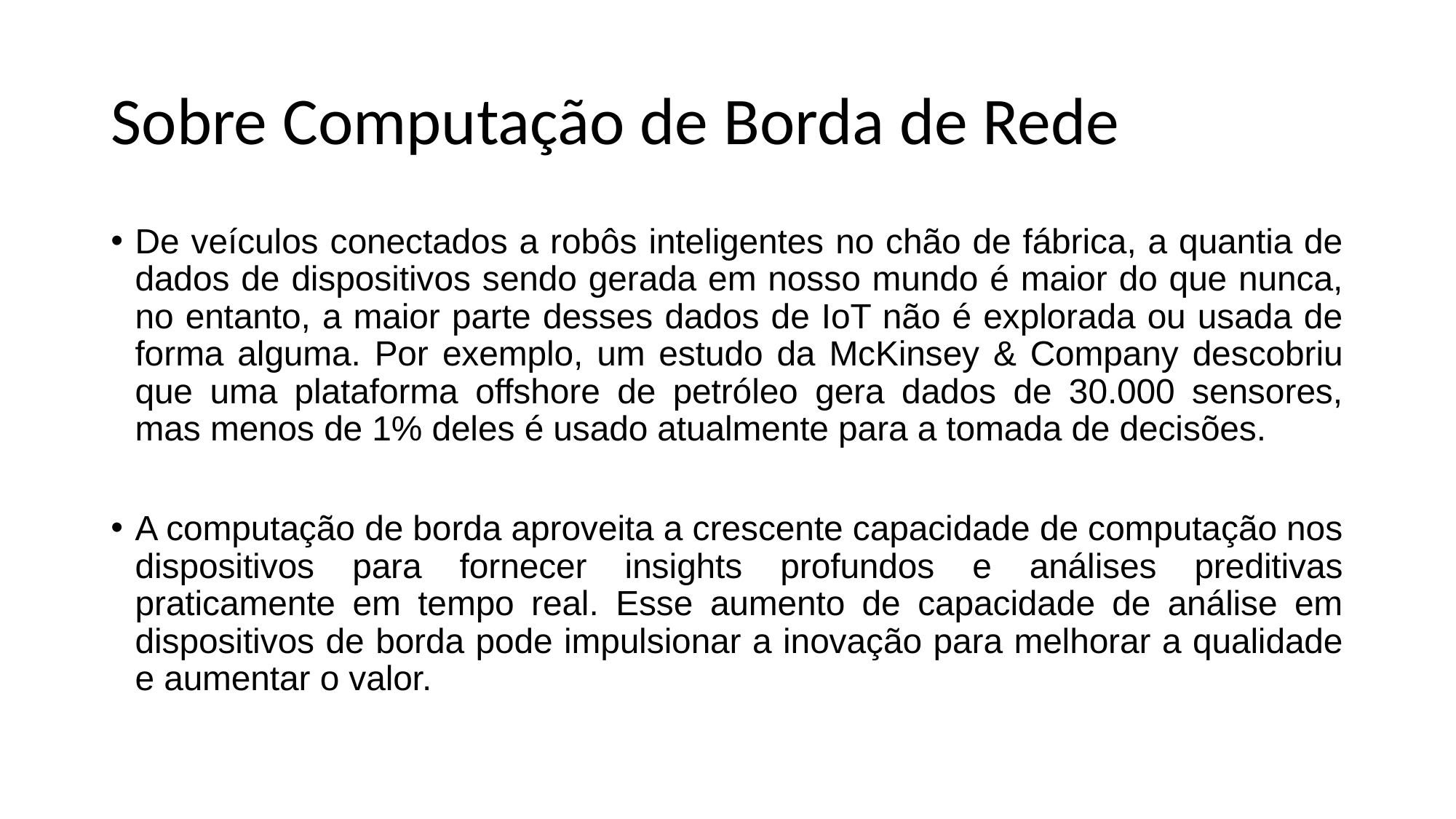

# Sobre Computação de Borda de Rede
De veículos conectados a robôs inteligentes no chão de fábrica, a quantia de dados de dispositivos sendo gerada em nosso mundo é maior do que nunca, no entanto, a maior parte desses dados de IoT não é explorada ou usada de forma alguma. Por exemplo, um estudo da McKinsey & Company descobriu que uma plataforma offshore de petróleo gera dados de 30.000 sensores, mas menos de 1% deles é usado atualmente para a tomada de decisões.

A computação de borda aproveita a crescente capacidade de computação nos dispositivos para fornecer insights profundos e análises preditivas praticamente em tempo real. Esse aumento de capacidade de análise em dispositivos de borda pode impulsionar a inovação para melhorar a qualidade e aumentar o valor.